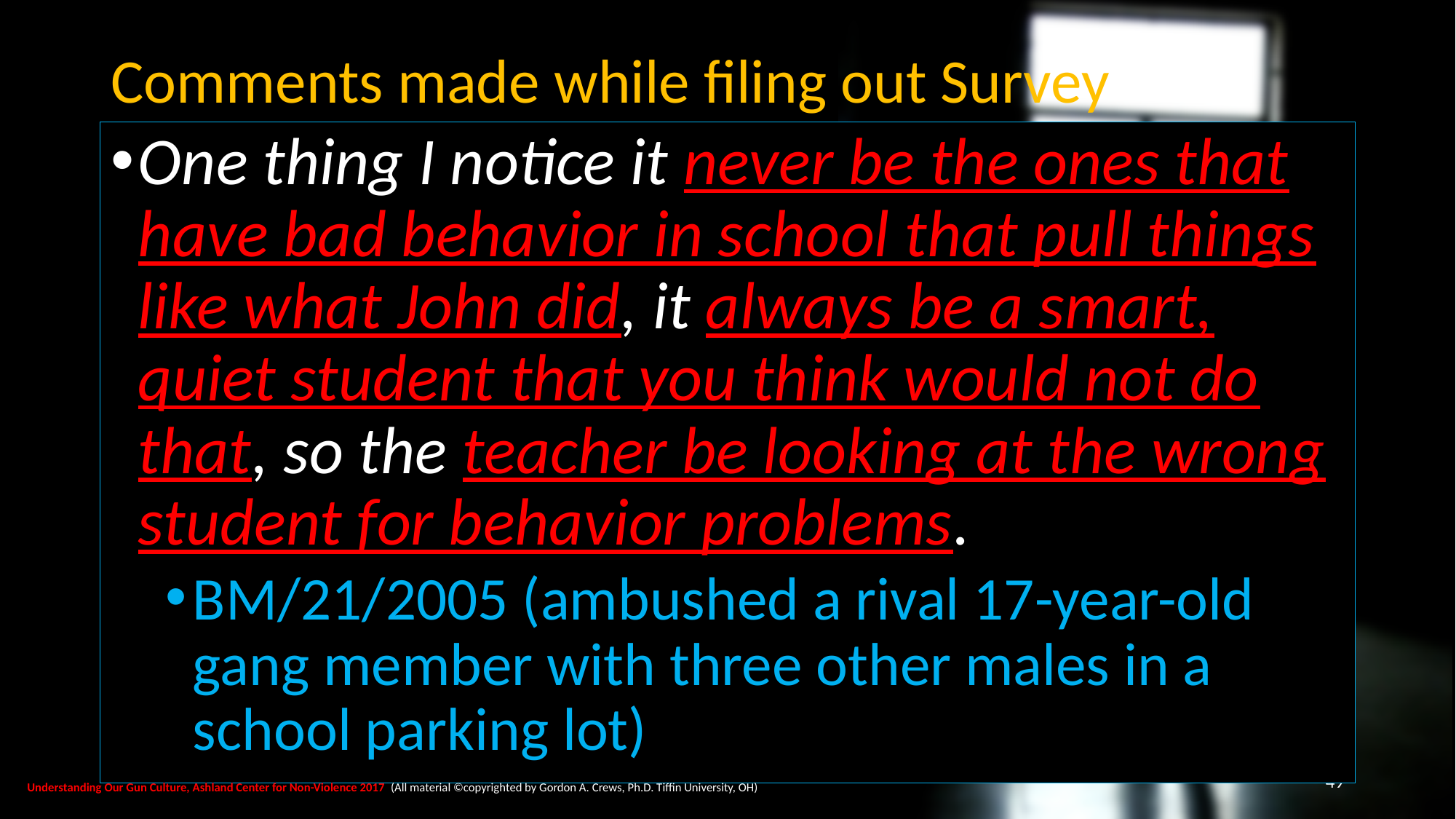

# Comments made while filing out Survey
One thing I notice it never be the ones that have bad behavior in school that pull things like what John did, it always be a smart, quiet student that you think would not do that, so the teacher be looking at the wrong student for behavior problems.
BM/21/2005 (ambushed a rival 17-year-old gang member with three other males in a school parking lot)

49
Understanding Our Gun Culture, Ashland Center for Non-Violence 2017  (All material ©copyrighted by Gordon A. Crews, Ph.D. Tiffin University, OH)